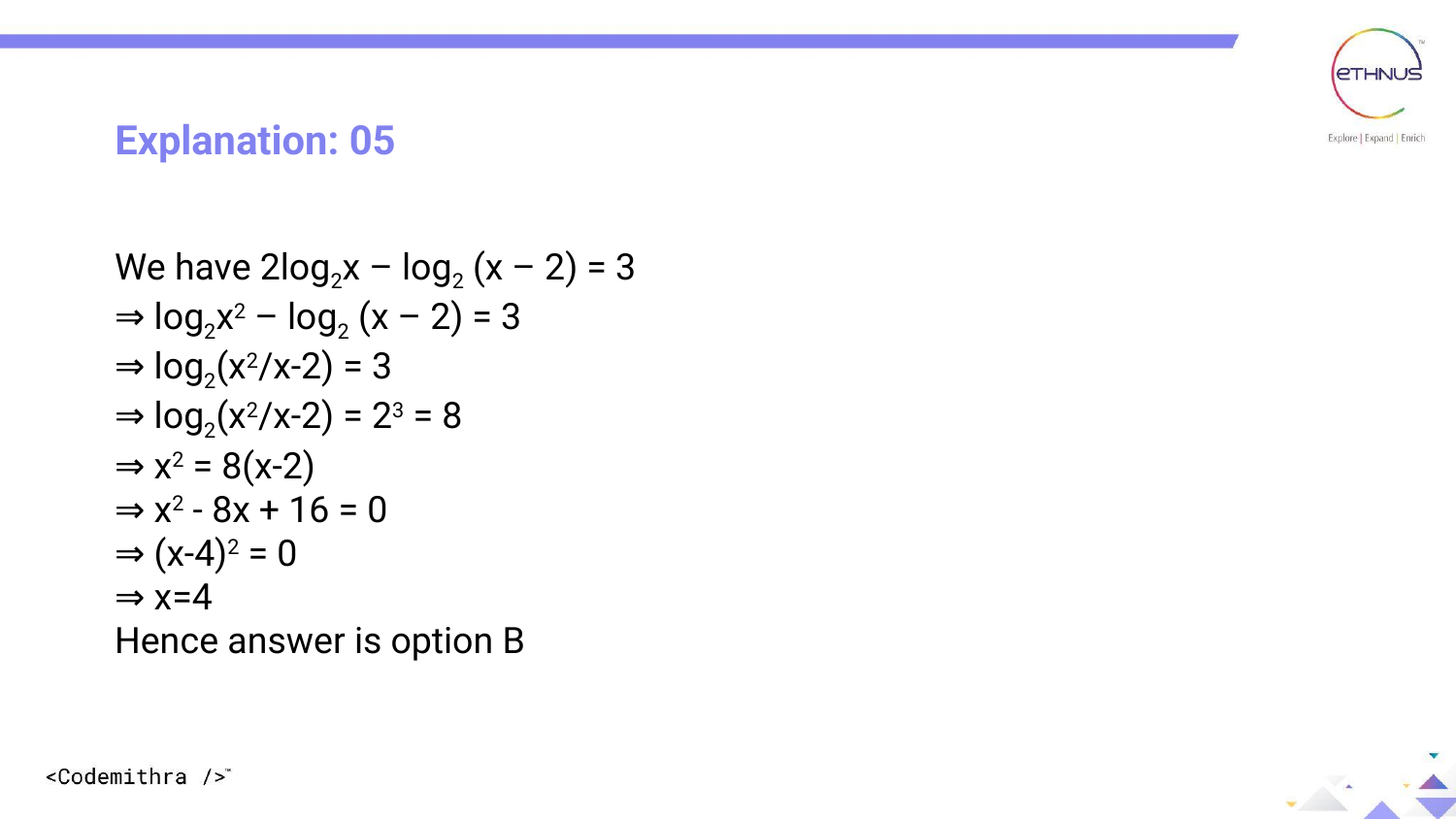

Question: 09
Explanation: 05
We have 2log2x – log2 (x – 2) = 3
⇒ log2x2 – log2 (x – 2) = 3
⇒ log2(x2/x-2) = 3
⇒ log2(x2/x-2) = 23 = 8
⇒ x2 = 8(x-2)
⇒ x2 - 8x + 16 = 0
⇒ (x-4)2 = 0
⇒ x=4
Hence answer is option B